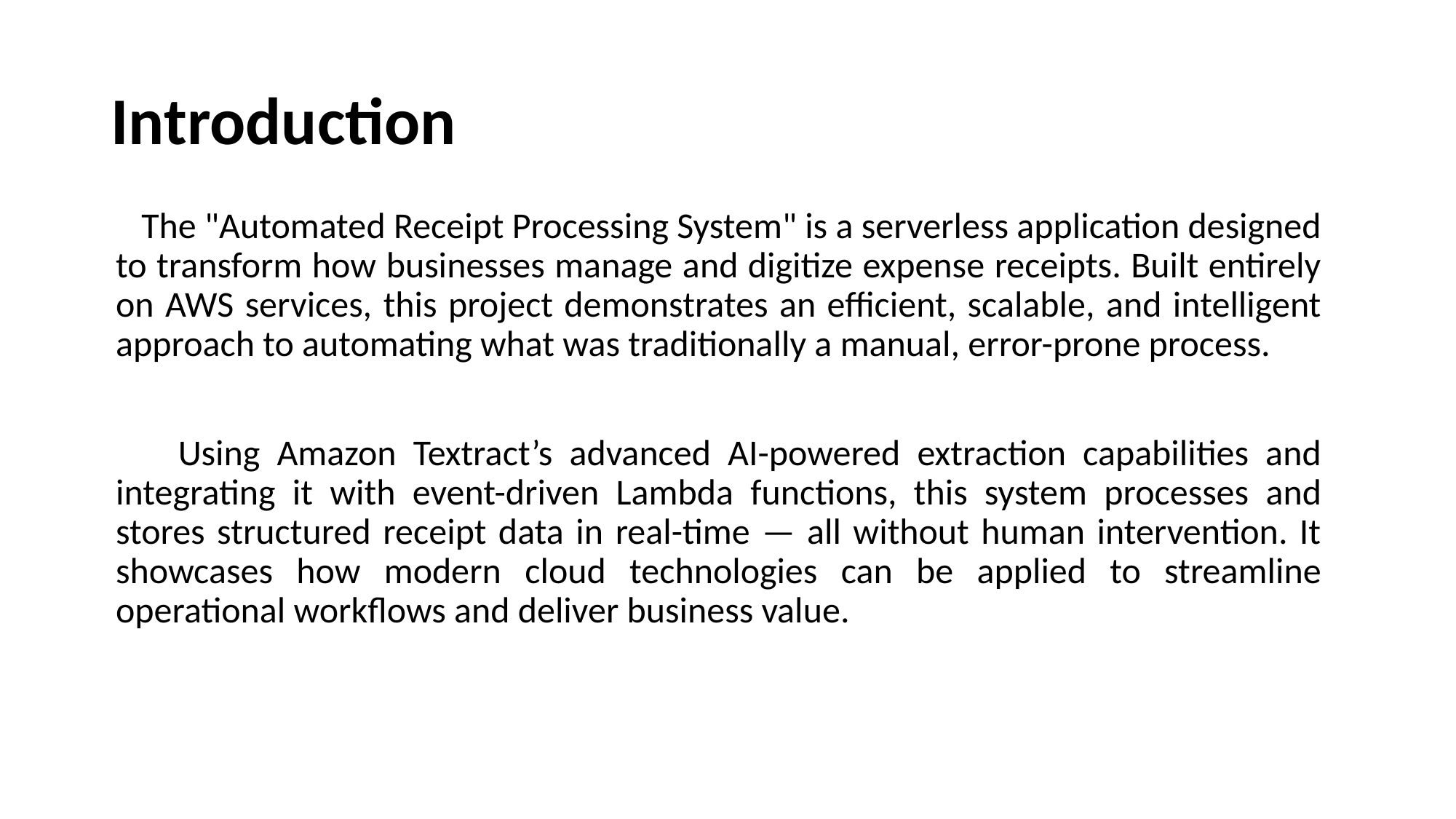

# Introduction
   The "Automated Receipt Processing System" is a serverless application designed to transform how businesses manage and digitize expense receipts. Built entirely on AWS services, this project demonstrates an efficient, scalable, and intelligent approach to automating what was traditionally a manual, error-prone process.

   Using Amazon Textract’s advanced AI-powered extraction capabilities and integrating it with event-driven Lambda functions, this system processes and stores structured receipt data in real-time — all without human intervention. It showcases how modern cloud technologies can be applied to streamline operational workflows and deliver business value.